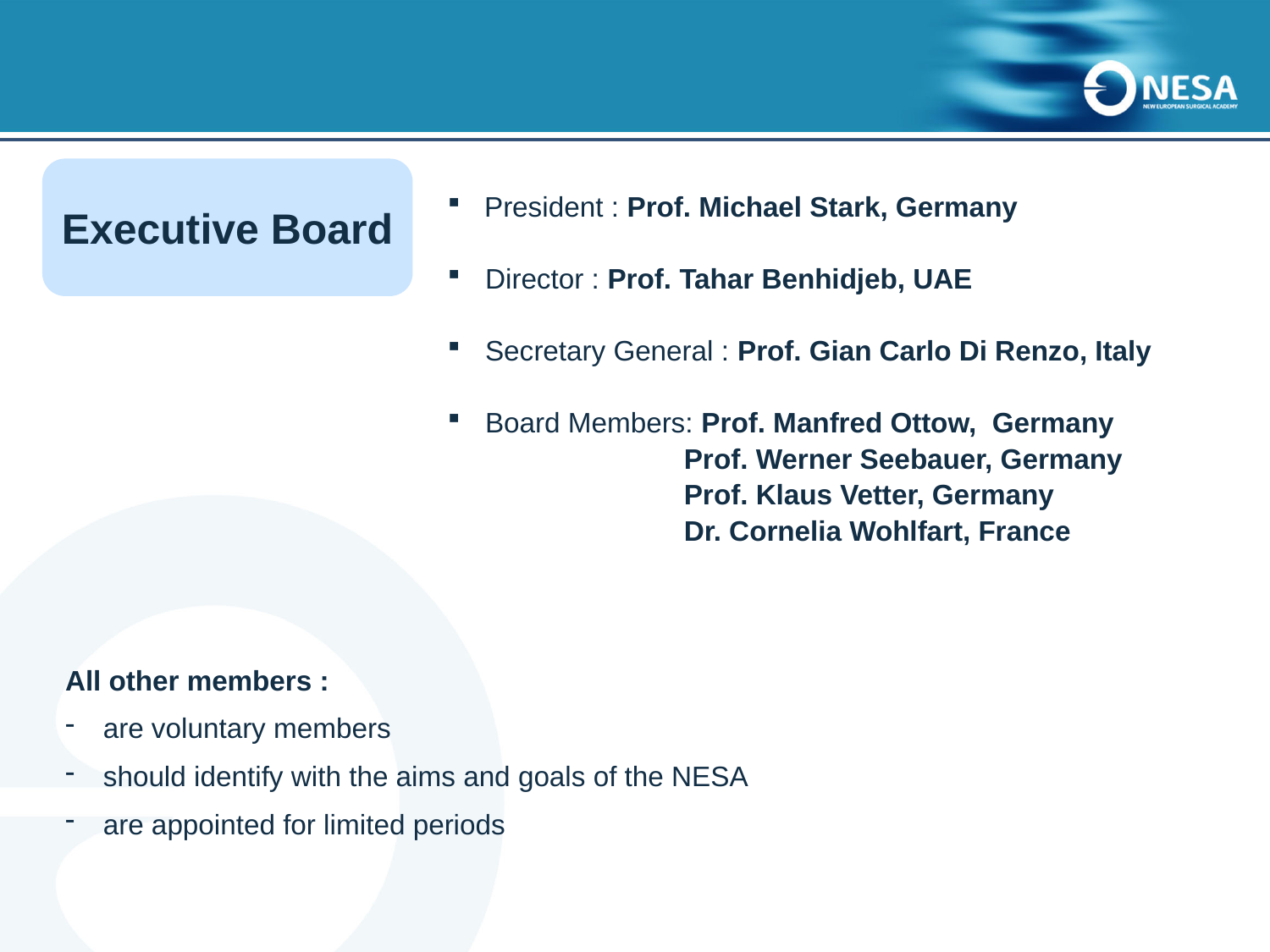

Executive Board

 President : Prof. Michael Stark, Germany

 Director : Prof. Tahar Benhidjeb, UAE

 Secretary General : Prof. Gian Carlo Di Renzo, Italy

 Board Members: Prof. Manfred Ottow,  Germany
	              Prof. Werner Seebauer, Germany
	              Prof. Klaus Vetter, Germany
	              Dr. Cornelia Wohlfart, France

All other members :
 are voluntary members
 should identify with the aims and goals of the NESA
 are appointed for limited periods